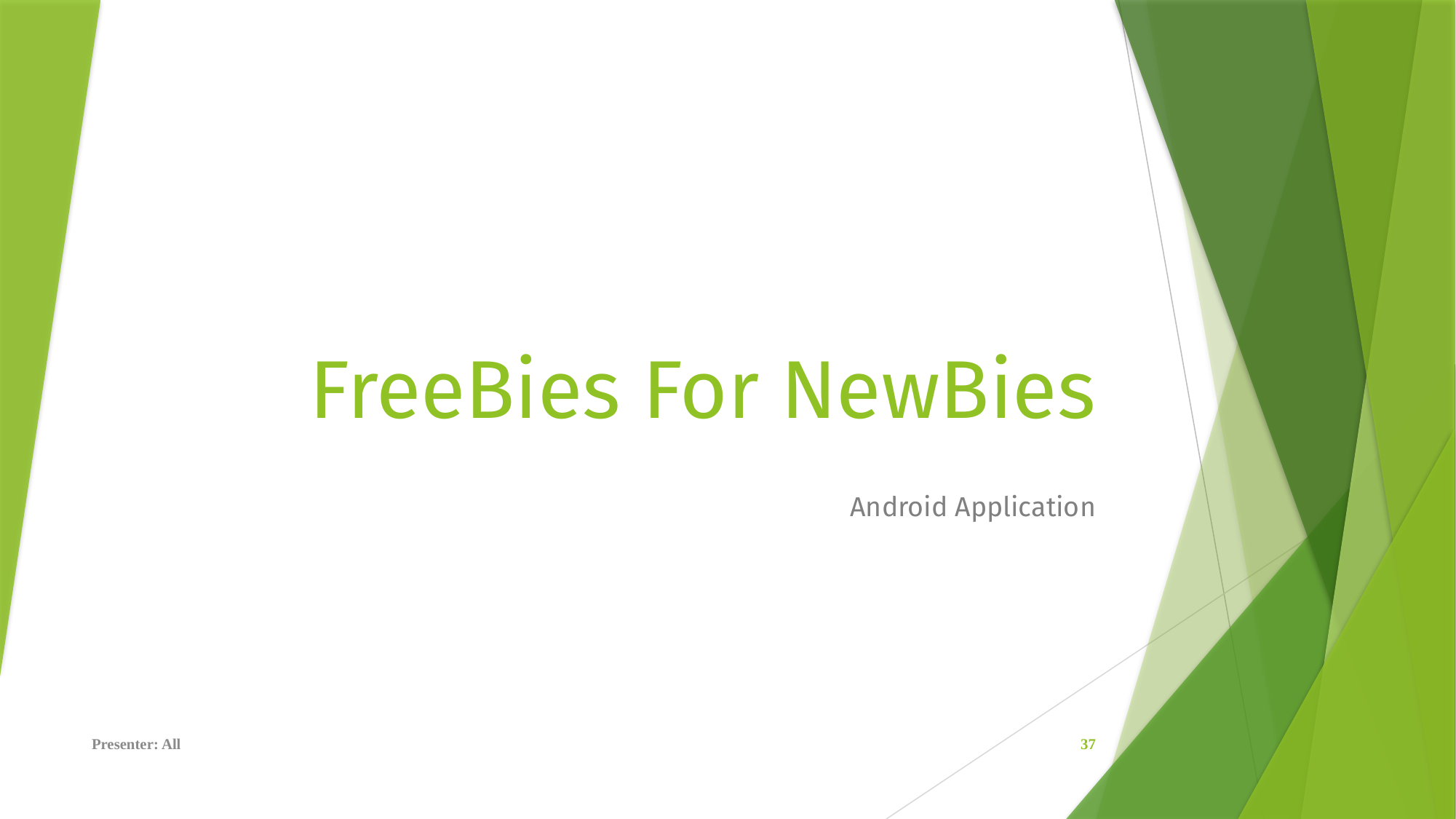

# FreeBies For NewBies
Android Application
Presenter: All
37